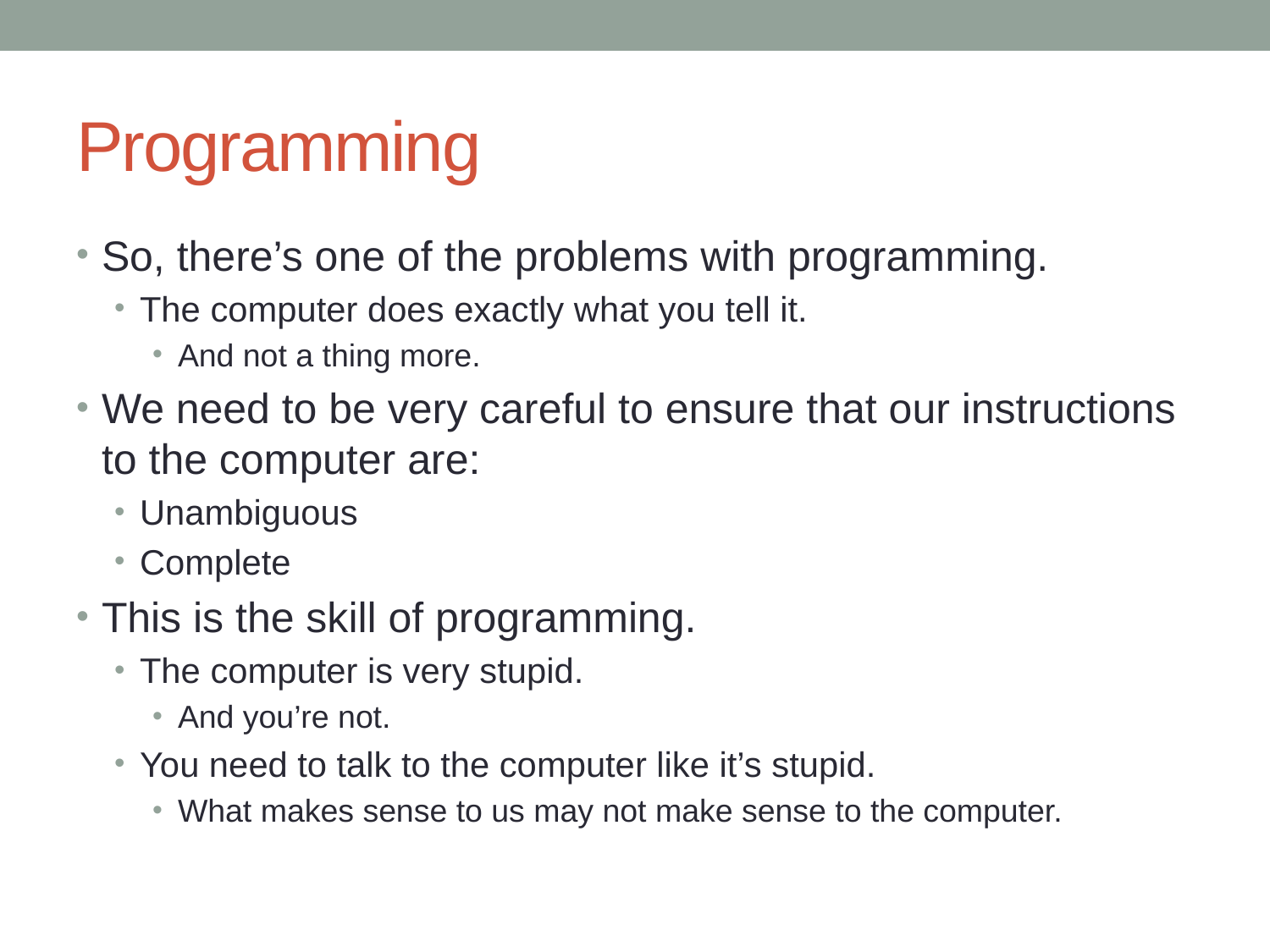

# Programming
So, there’s one of the problems with programming.
The computer does exactly what you tell it.
And not a thing more.
We need to be very careful to ensure that our instructions to the computer are:
Unambiguous
Complete
This is the skill of programming.
The computer is very stupid.
And you’re not.
You need to talk to the computer like it’s stupid.
What makes sense to us may not make sense to the computer.